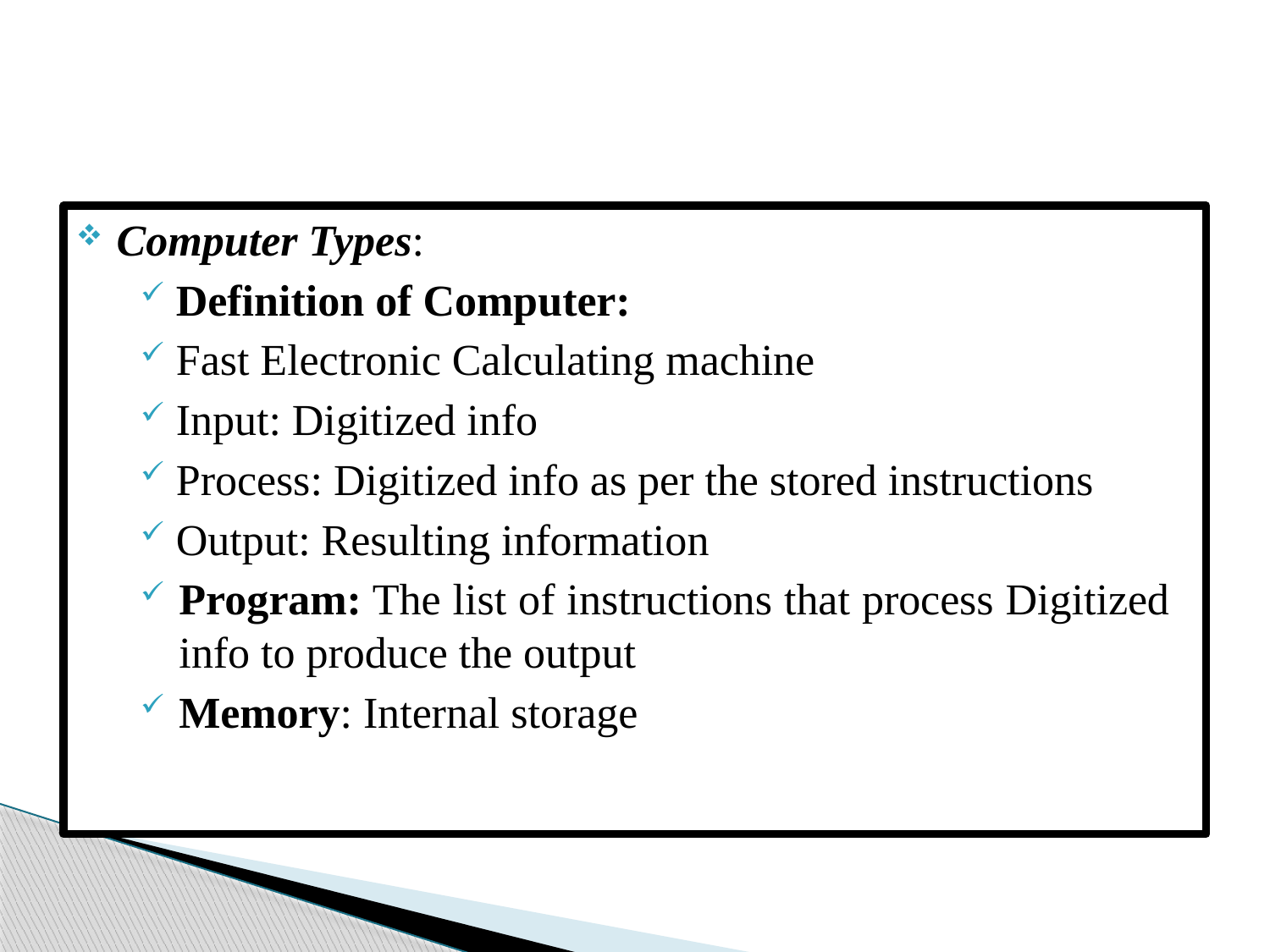

Computer Types:
 Definition of Computer:
 Fast Electronic Calculating machine
 Input: Digitized info
 Process: Digitized info as per the stored instructions
 Output: Resulting information
Program: The list of instructions that process Digitized   info to produce the output
Memory: Internal storage